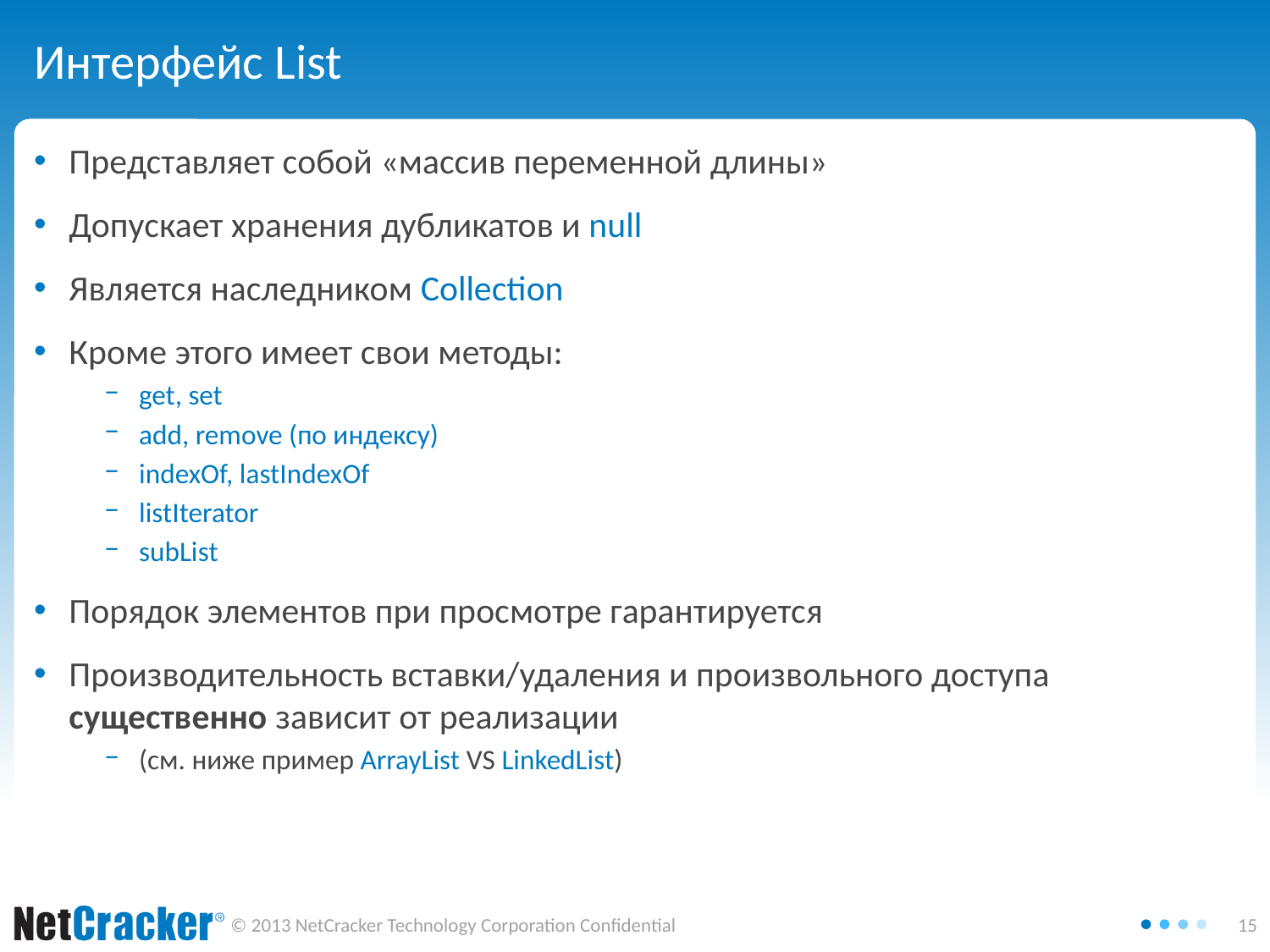

# Интерфейс List
Представляет собой «массив переменной длины»
Допускает хранения дубликатов и null
Является наследником Collection
Кроме этого имеет свои методы:
get, set
add, remove (по индексу)
indexOf, lastIndexOf
listIterator
subList
Порядок элементов при просмотре гарантируется
Производительность вставки/удаления и произвольного доступа существенно зависит от реализации
(см. ниже пример ArrayList VS LinkedList)